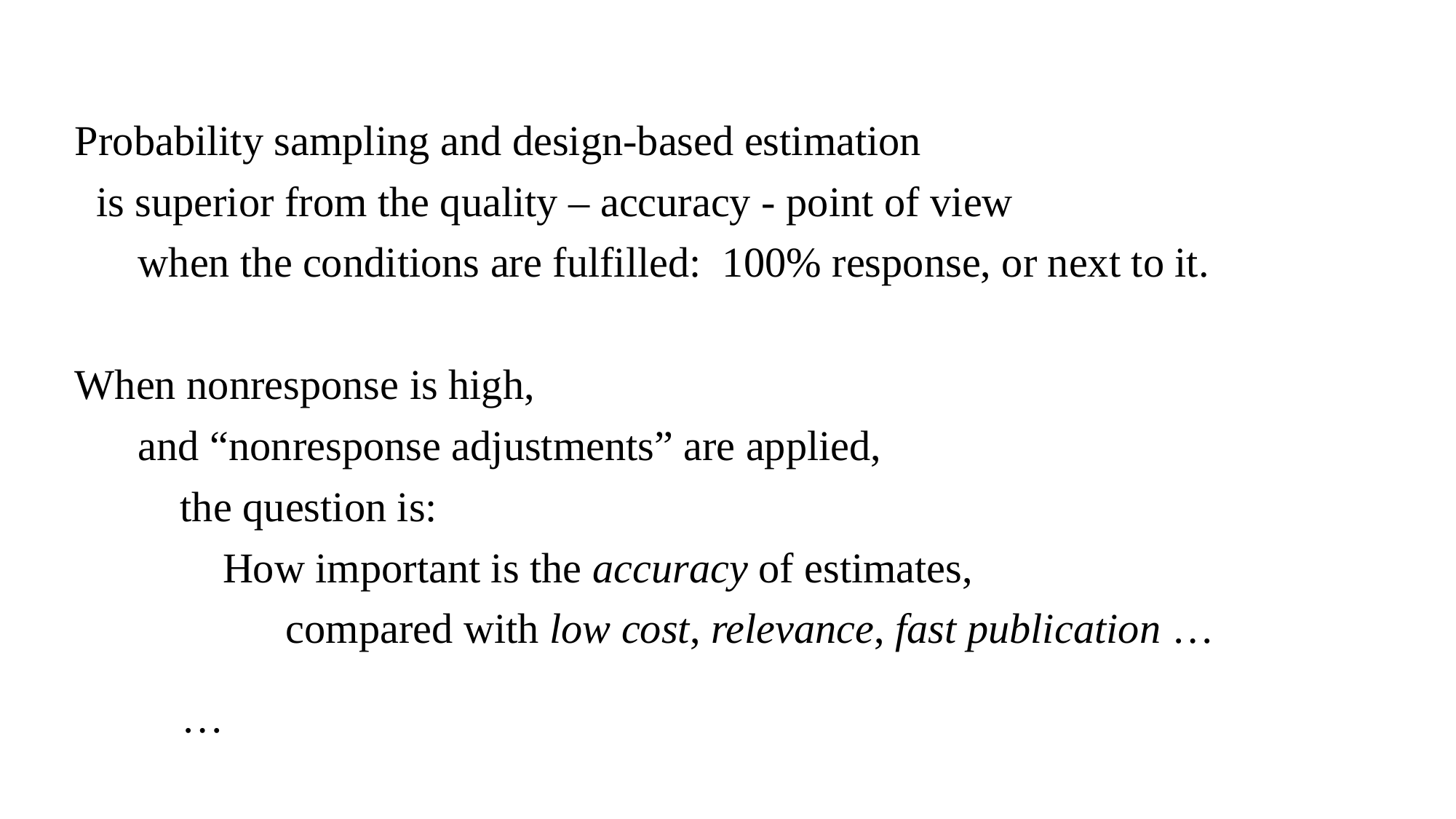

Probability sampling and design-based estimation
  is superior from the quality – accuracy - point of view
      when the conditions are fulfilled:  100% response, or next to it.

When nonresponse is high,
      and “nonresponse adjustments” are applied,
          the question is:
              How important is the accuracy of estimates,
                    compared with low cost, relevance, fast publication …

# …